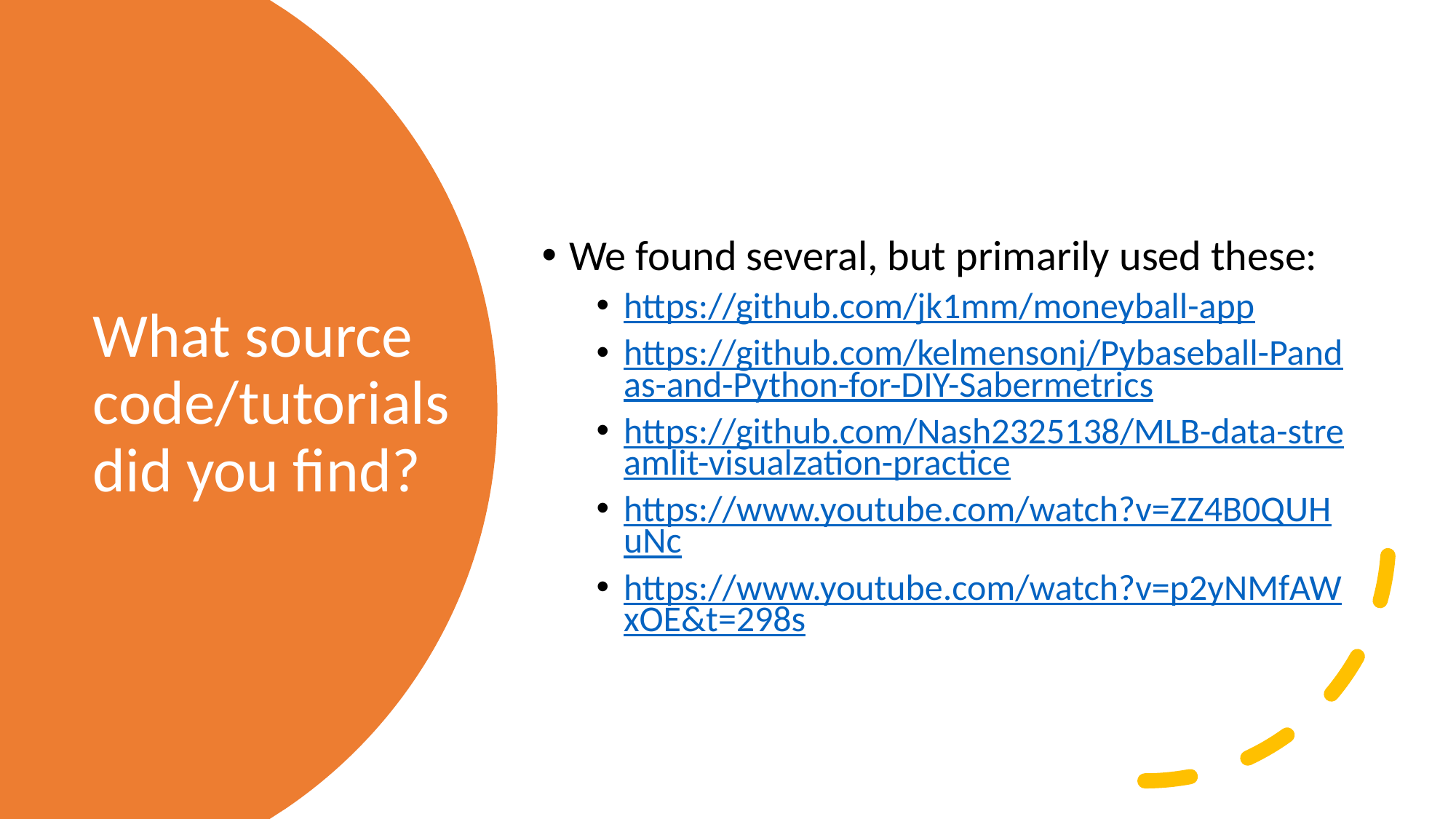

We found several, but primarily used these:
https://github.com/jk1mm/moneyball-app
https://github.com/kelmensonj/Pybaseball-Pandas-and-Python-for-DIY-Sabermetrics
https://github.com/Nash2325138/MLB-data-streamlit-visualzation-practice
https://www.youtube.com/watch?v=ZZ4B0QUHuNc
https://www.youtube.com/watch?v=p2yNMfAWxOE&t=298s

# What source code/tutorials did you find?